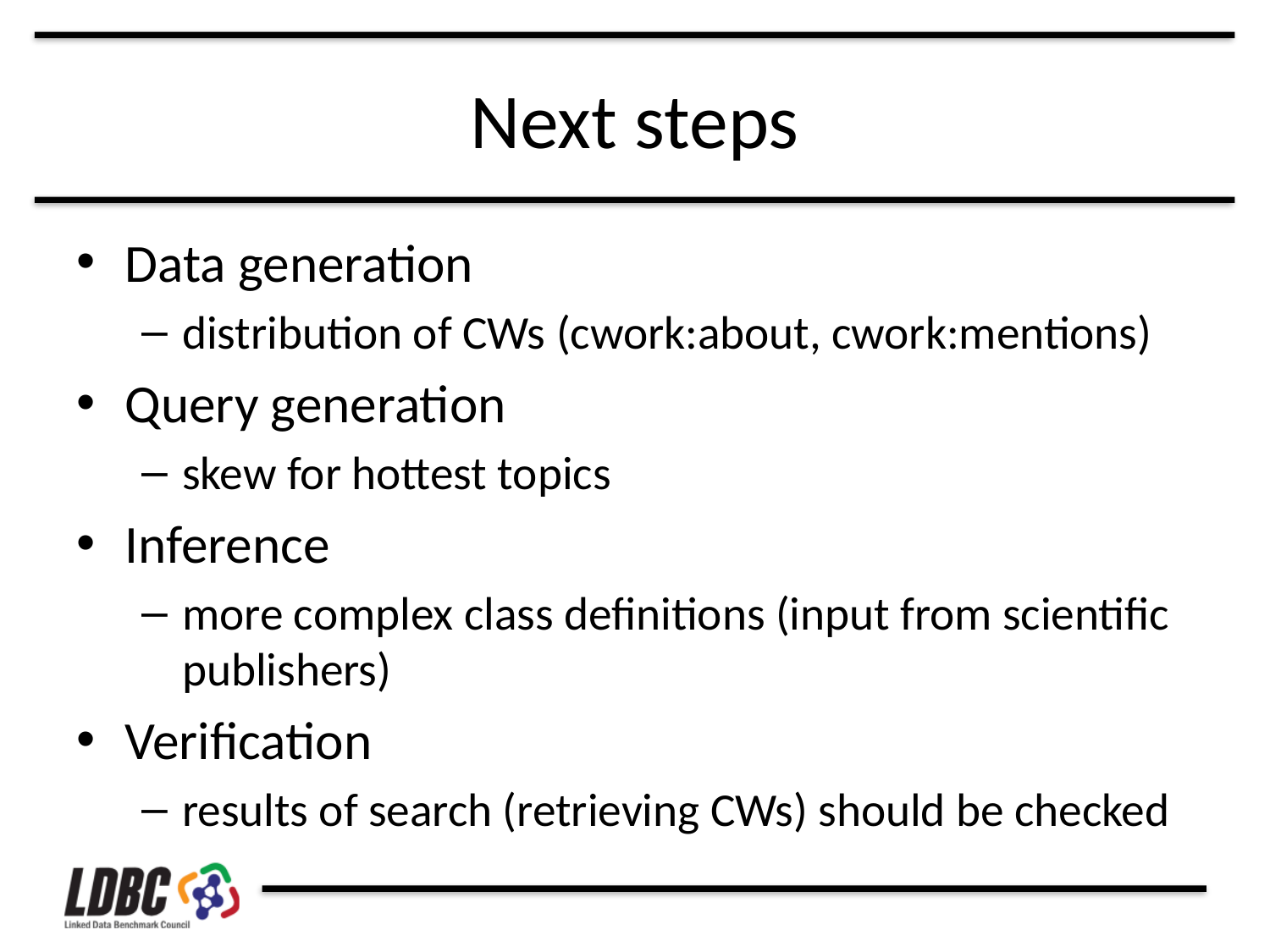

# Next steps
Data generation
distribution of CWs (cwork:about, cwork:mentions)
Query generation
skew for hottest topics
Inference
more complex class definitions (input from scientific publishers)
Verification
results of search (retrieving CWs) should be checked